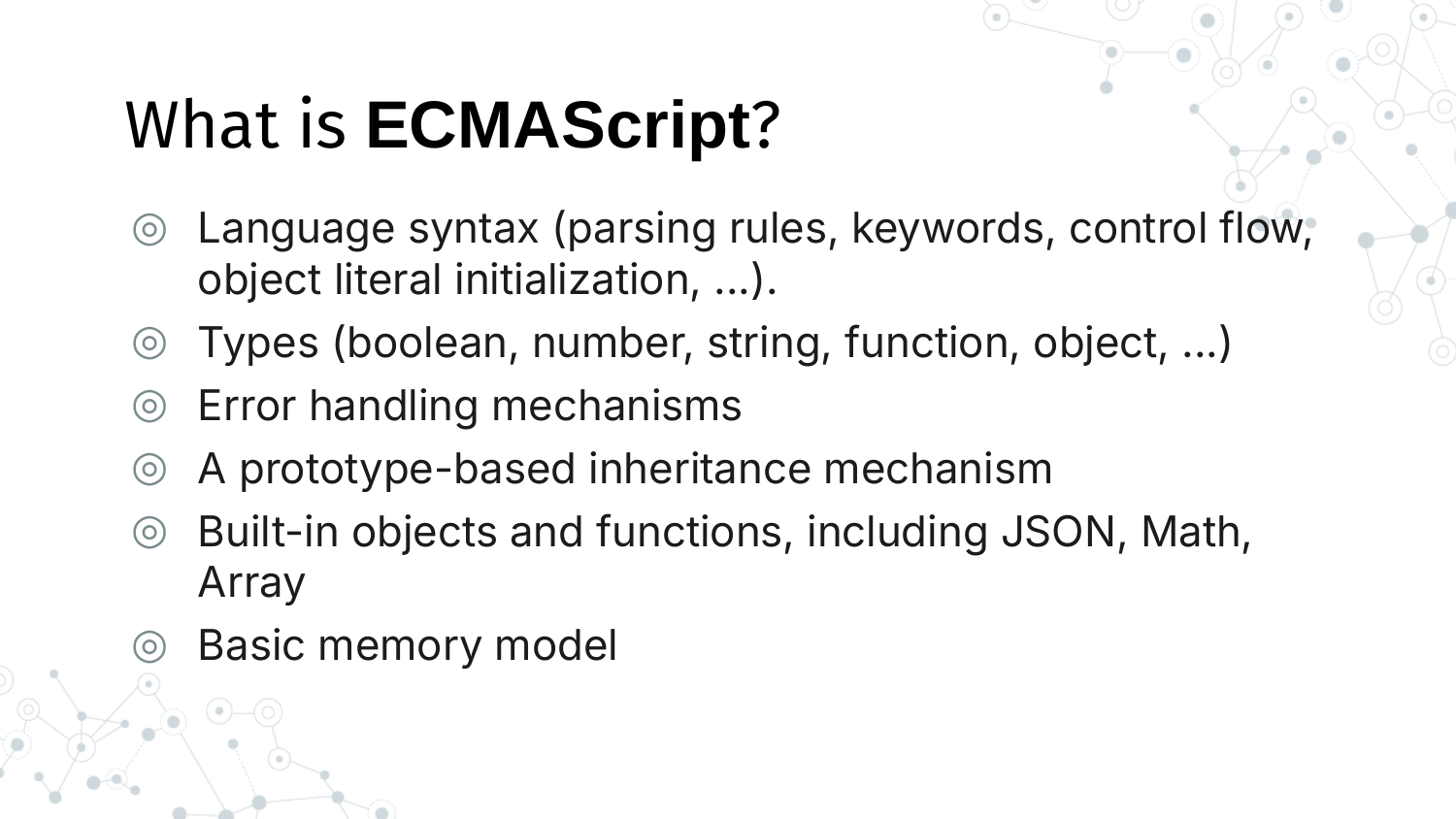

# What is ECMAScript?
Language syntax (parsing rules, keywords, control flow, object literal initialization, ...).
Types (boolean, number, string, function, object, ...)
Error handling mechanisms
A prototype-based inheritance mechanism
Built-in objects and functions, including JSON, Math, Array
Basic memory model

5